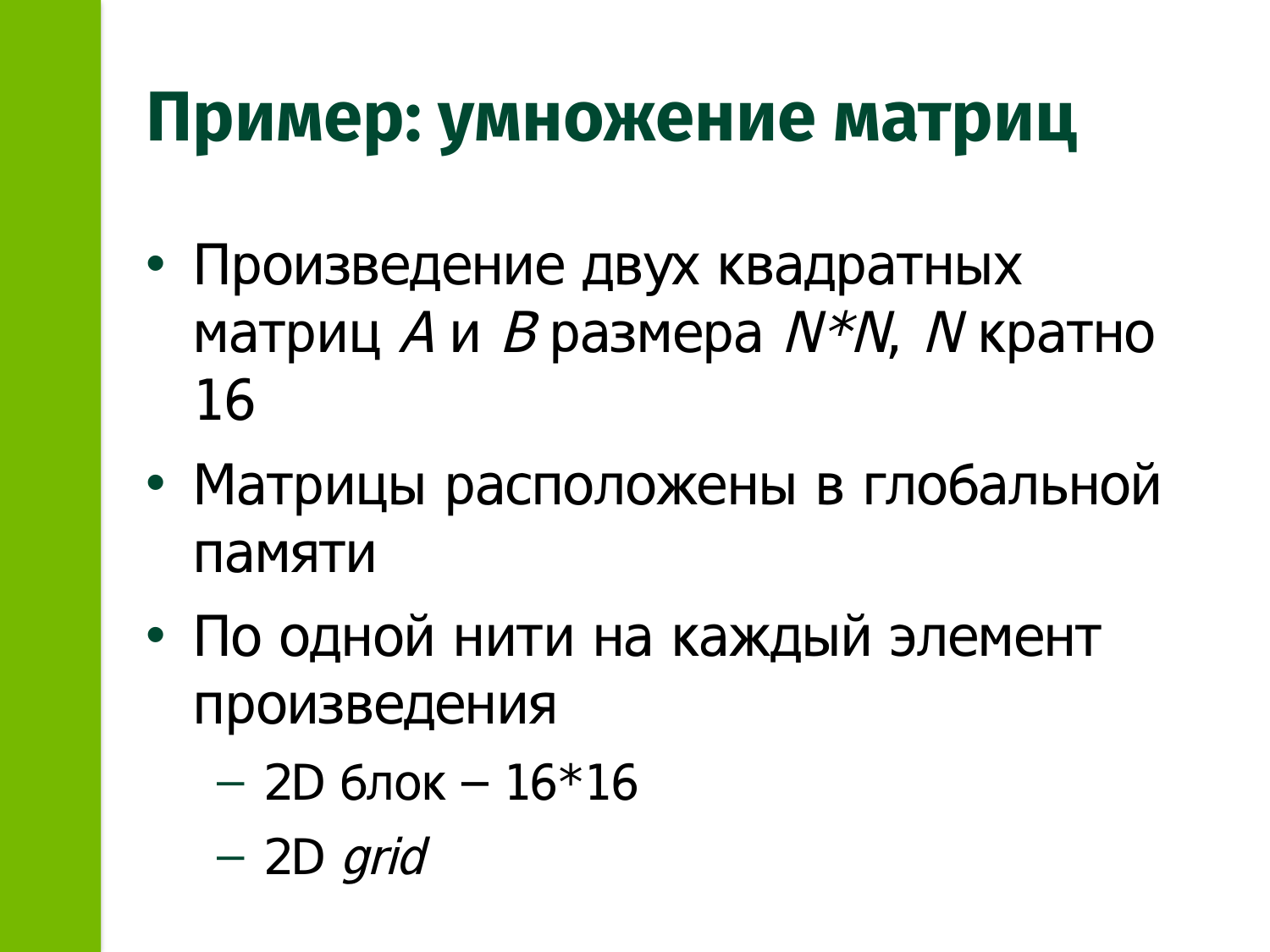

# Пример: умножение матриц
Произведение двух квадратных матриц A и B размера N*N, N кратно 16
Матрицы расположены в глобальной памяти
По одной нити на каждый элемент произведения
2D блок – 16*16
2D grid